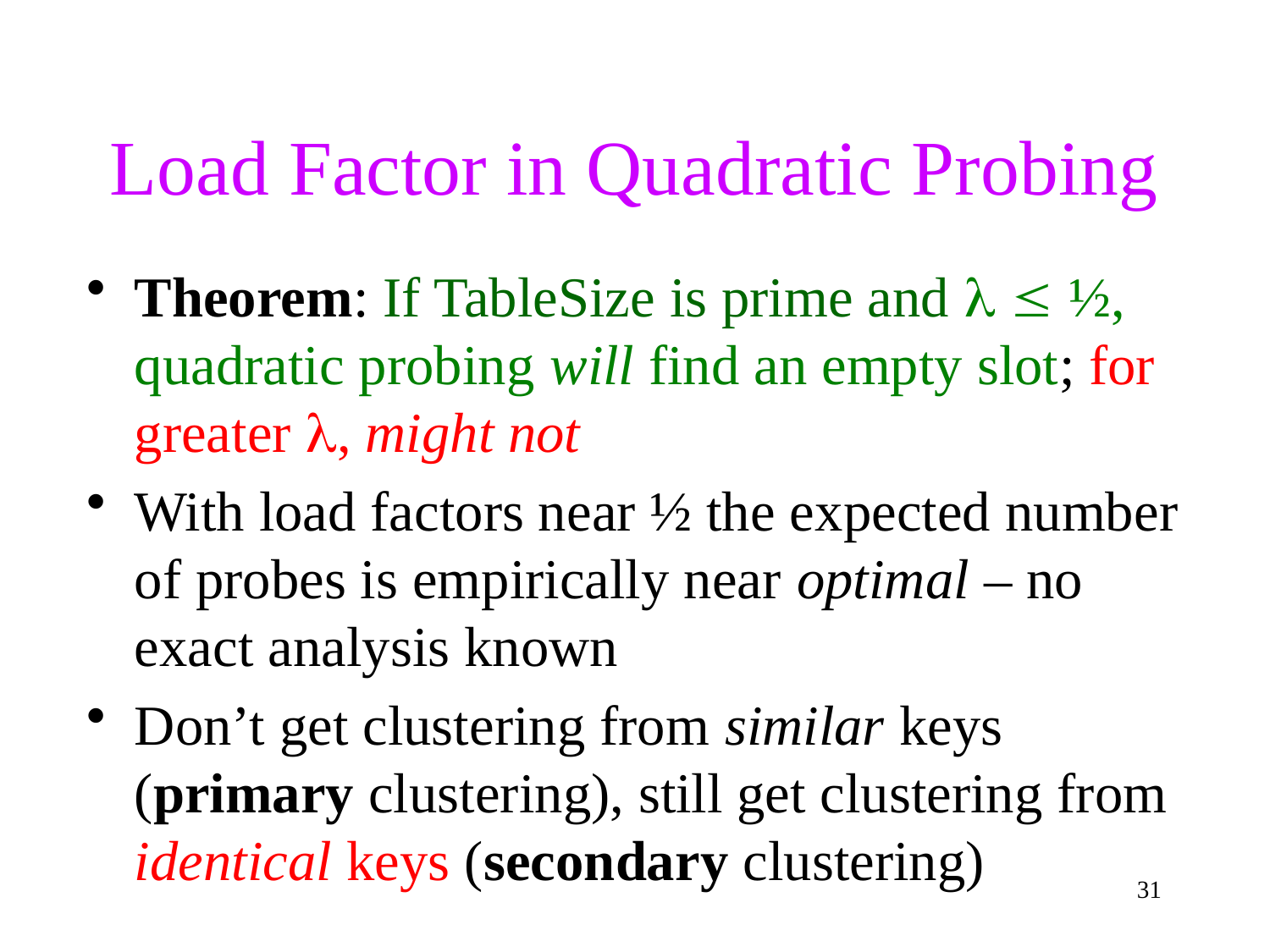

# Load Factor in Quadratic Probing
Theorem: If TableSize is prime and λ ≤ ½, quadratic probing will find an empty slot; for greater λ, might not
With load factors near ½ the expected number of probes is empirically near optimal – no exact analysis known
Don’t get clustering from similar keys (primary clustering), still get clustering from identical keys (secondary clustering)

31